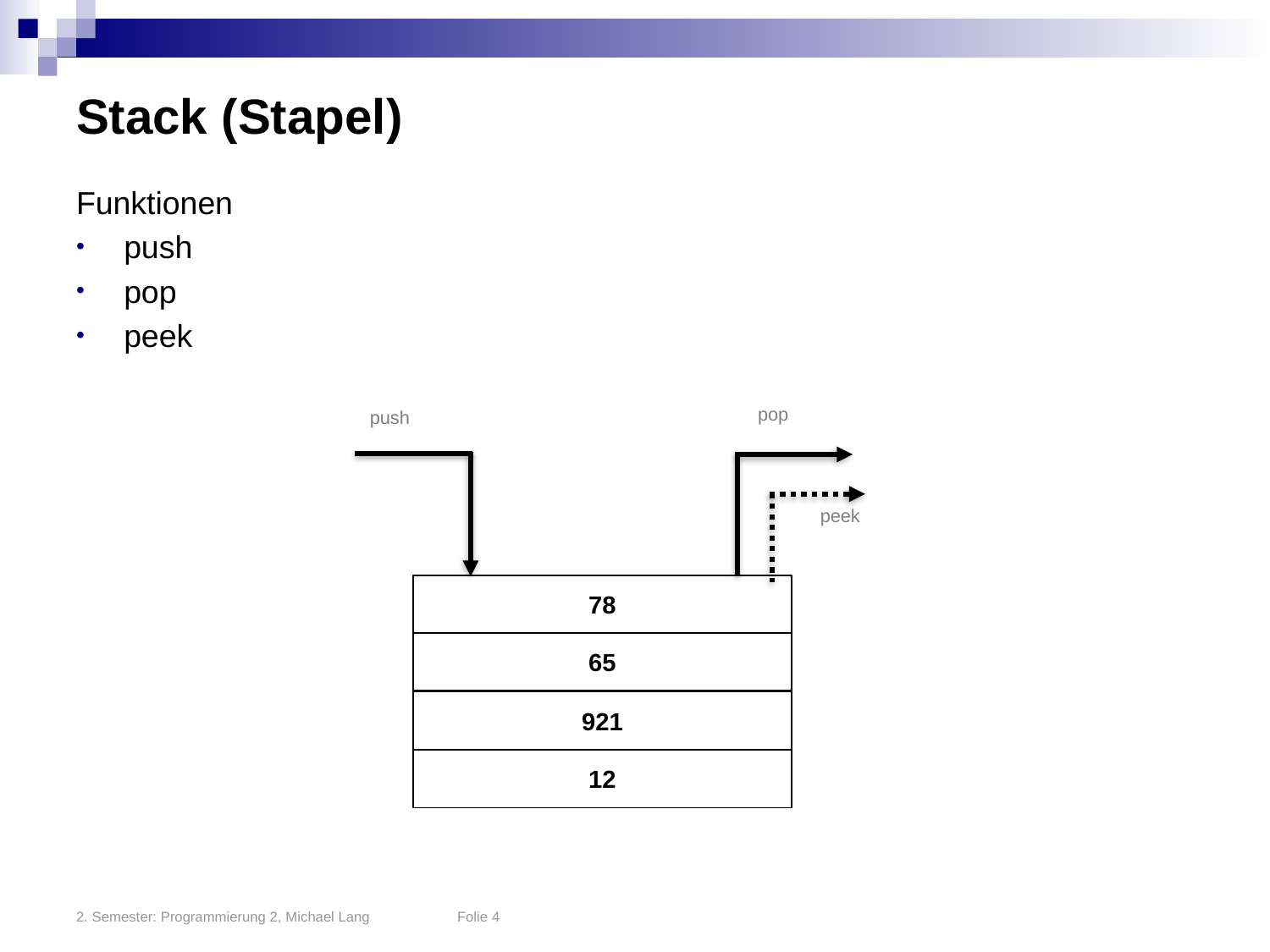

# Stack (Stapel)
Funktionen
push
pop
peek
pop
push
peek
78
65
921
12
2. Semester: Programmierung 2, Michael Lang	Folie 4